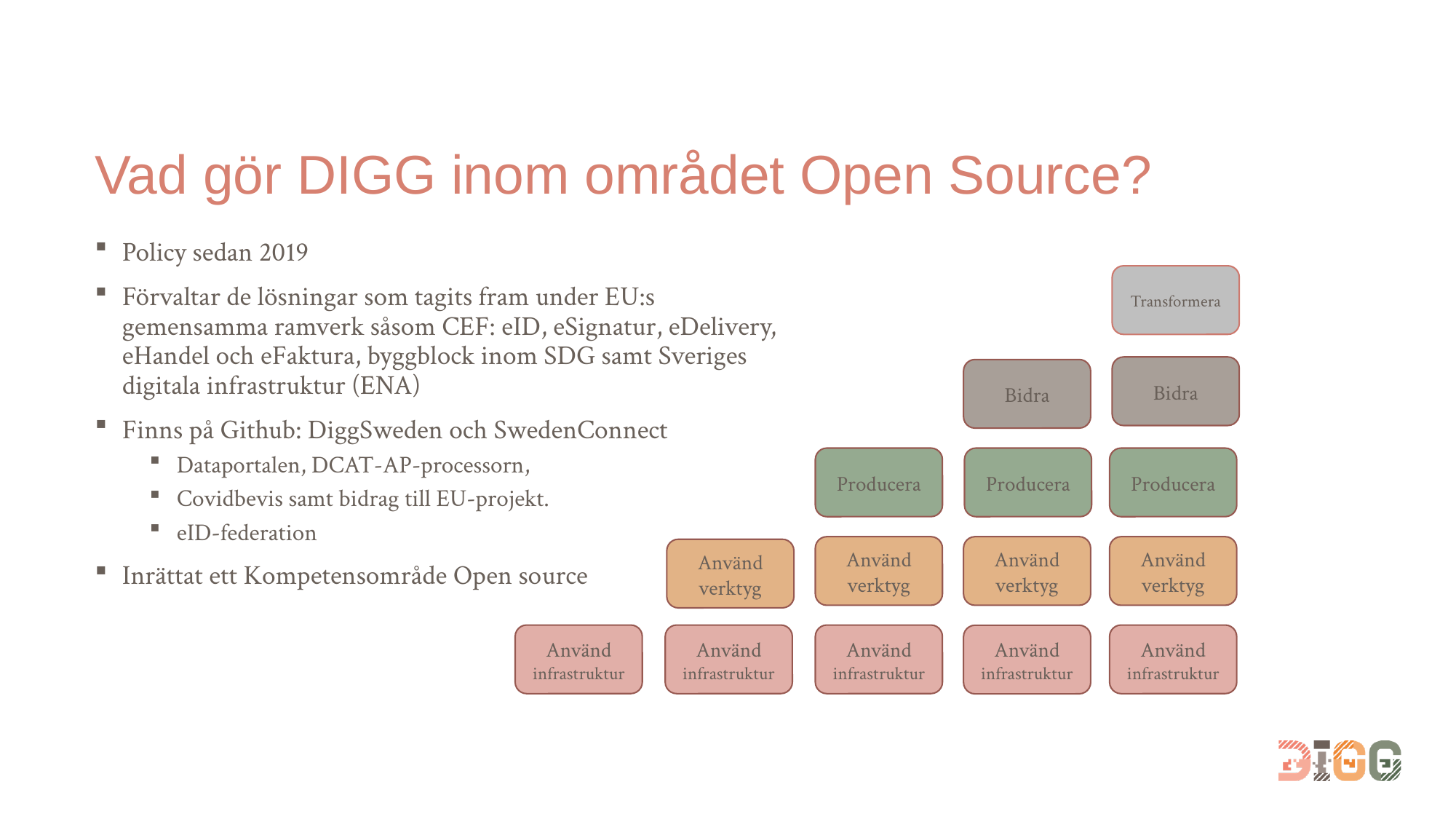

# Vad gör DIGG inom området Open Source?
Policy sedan 2019
Förvaltar de lösningar som tagits fram under EU:s gemensamma ramverk såsom CEF: eID, eSignatur, eDelivery, eHandel och eFaktura, byggblock inom SDG samt Sveriges digitala infrastruktur (ENA)
Finns på Github: DiggSweden och SwedenConnect
Dataportalen, DCAT-AP-processorn,
Covidbevis samt bidrag till EU-projekt.
eID-federation
Inrättat ett Kompetensområde Open source

Transformera
Bidra
Bidra
Producera
Producera
Producera
Använd
verktyg
Använd
verktyg
Använd
verktyg
Använd
verktyg
Använd
infrastruktur
Använd
infrastruktur
Använd
infrastruktur
Använd
infrastruktur
Använd
infrastruktur